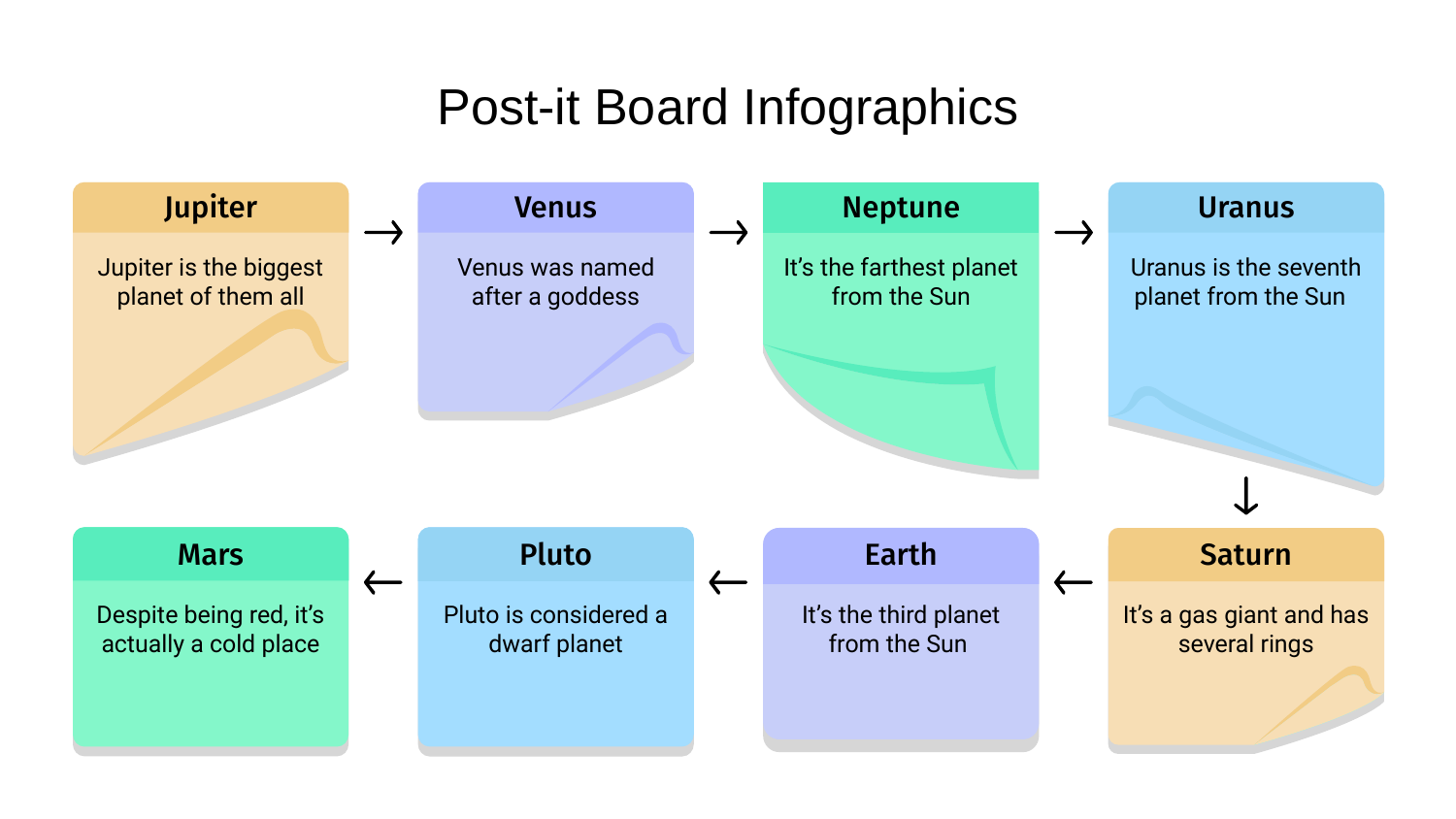

Post-it Board Infographics
Jupiter
Venus
Neptune
Uranus

Jupiter is the biggest planet of them all
Venus was named after a goddess
It’s the farthest planet from the Sun
Uranus is the seventh planet from the Sun

Mars
Pluto
Earth
Saturn

Despite being red, it’s actually a cold place
Pluto is considered a dwarf planet
It’s the third planet from the Sun
It’s a gas giant and has several rings